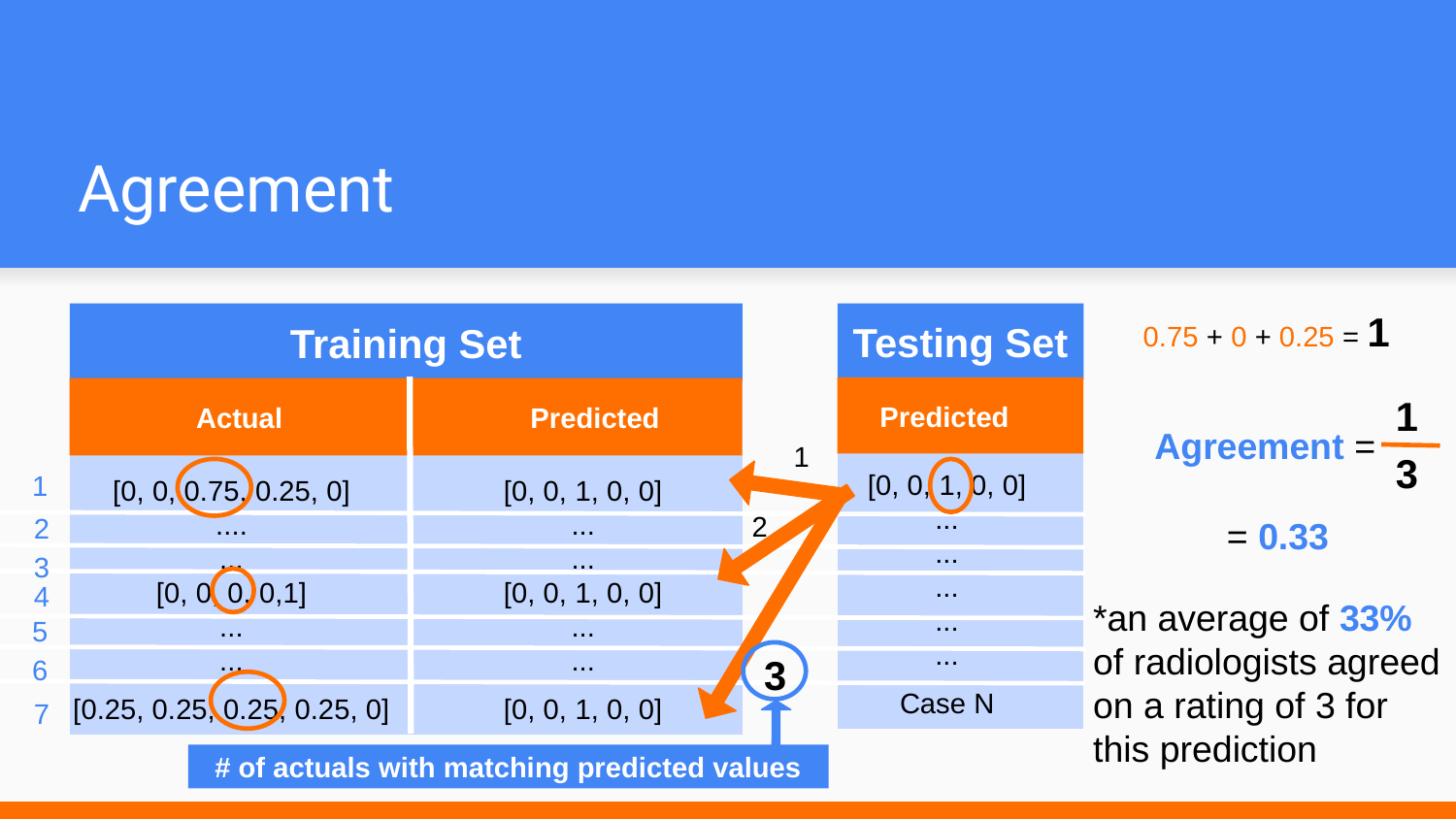

# Agreement
0.75 + 0 + 0.25 = 1
Training Set
Testing Set

1

Predicted
              Actual                               Predicted
   Agreement =
1
3
[0, 0, 1, 0, 0]
...
...
...
...
...

Case N
1
[0, 0, 0.75, 0.25, 0]
....
...
[0, 0, 0, 0,1]
...
...

[0.25, 0.25, 0.25, 0.25, 0]
[0, 0, 1, 0, 0]
...
...
[0, 0, 1, 0, 0]
...
...

[0, 0, 1, 0, 0]

2
2
= 0.33

3
*an average of 33% of radiologists agreed on a rating of 3 for this prediction
4

5
3
6

7

# of actuals with matching predicted values